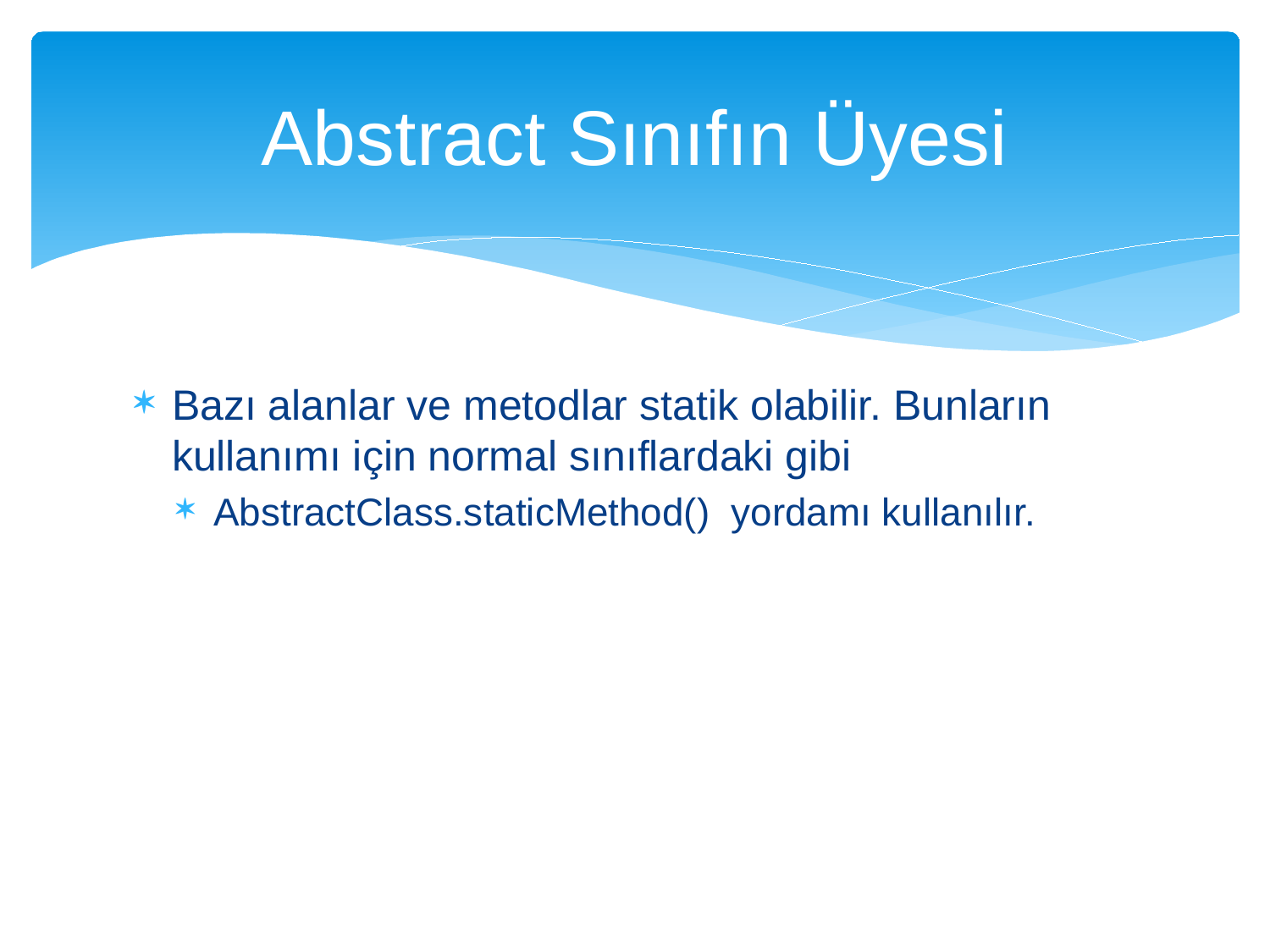

# Abstract Sınıfın Üyesi
Bazı alanlar ve metodlar statik olabilir. Bunların kullanımı için normal sınıflardaki gibi
AbstractClass.staticMethod()  yordamı kullanılır.